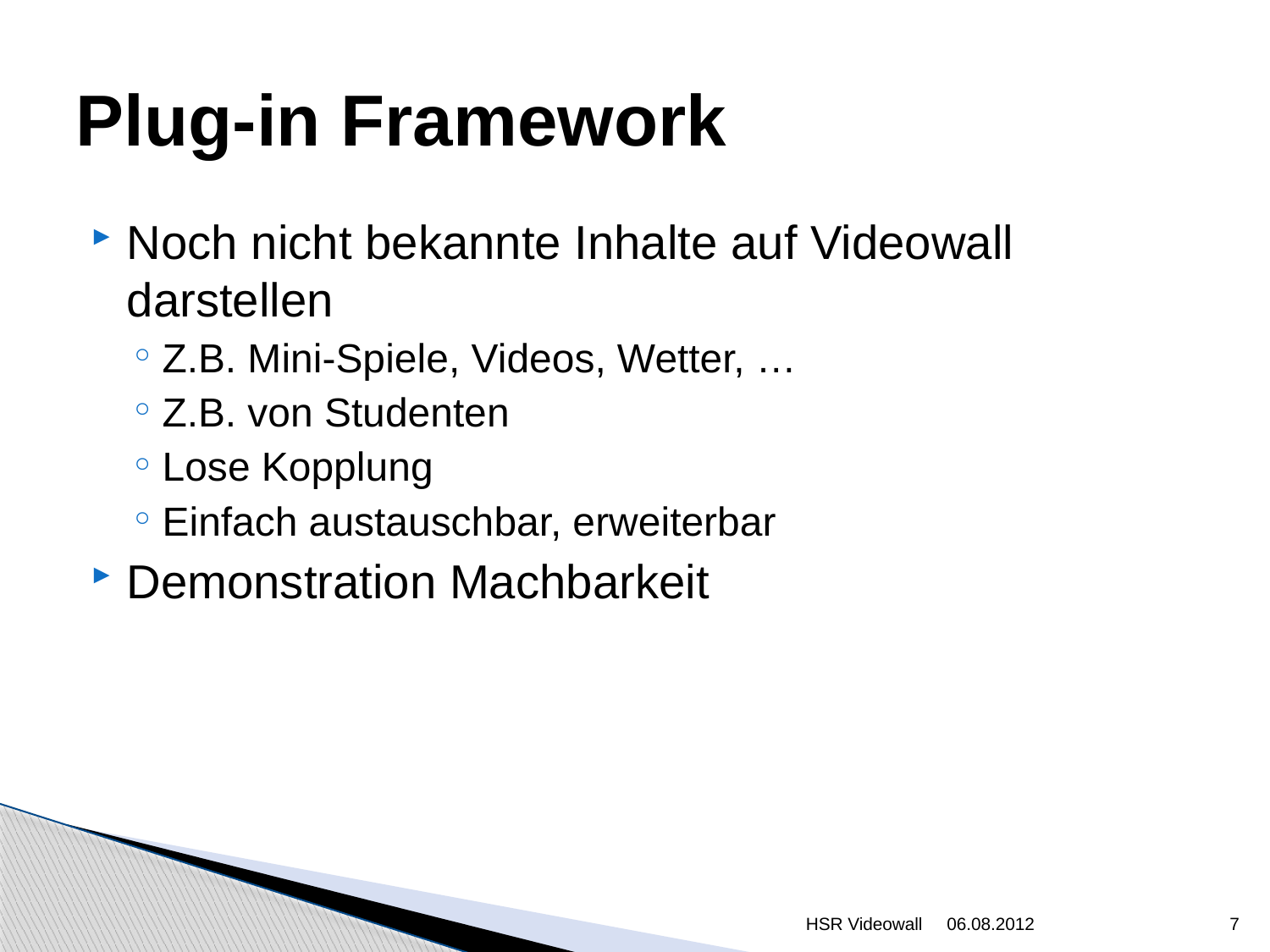

# Plug-in Framework
Noch nicht bekannte Inhalte auf Videowall darstellen
Z.B. Mini-Spiele, Videos, Wetter, …
Z.B. von Studenten
Lose Kopplung
Einfach austauschbar, erweiterbar
Demonstration Machbarkeit
HSR Videowall
06.08.2012
7